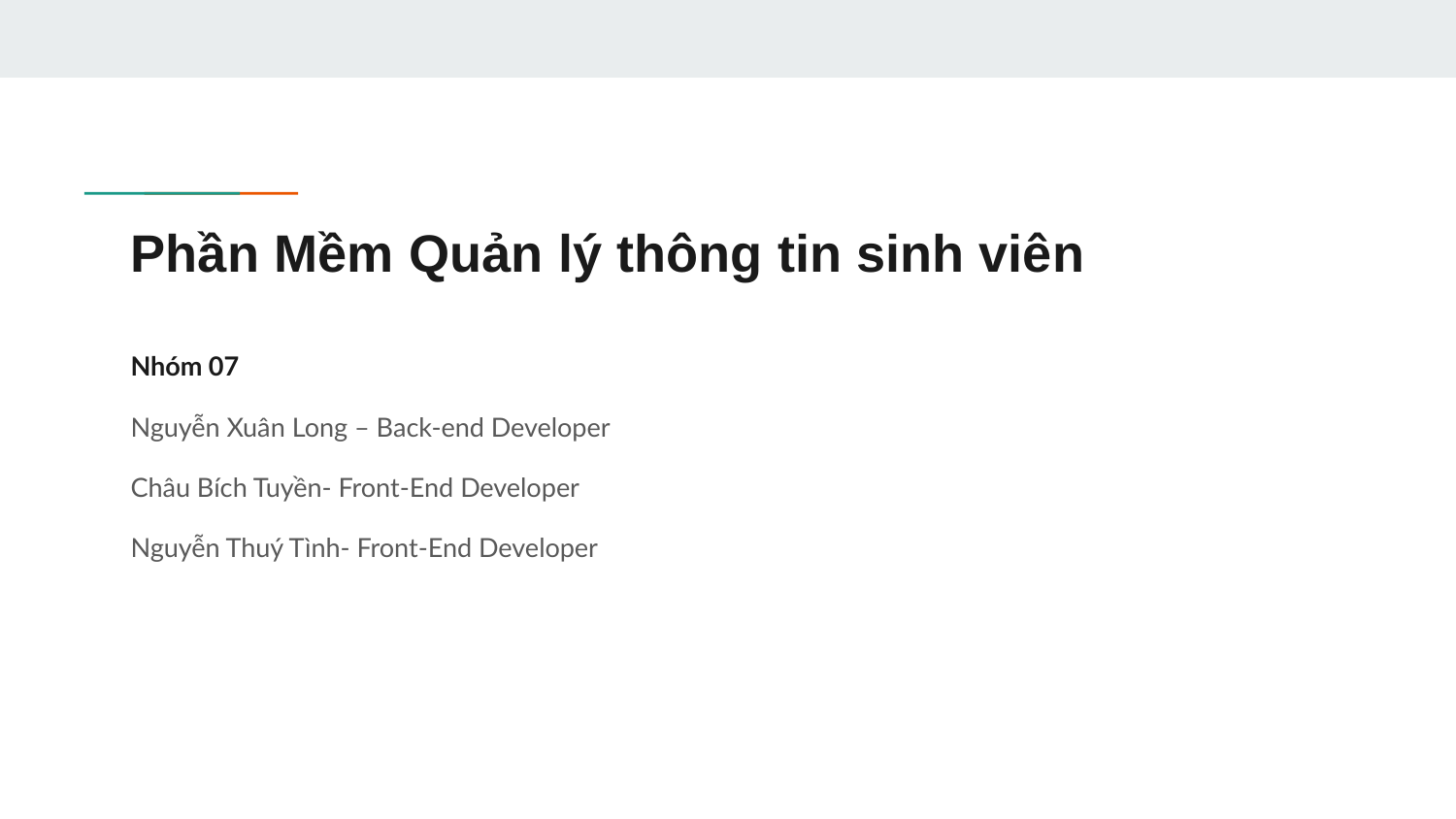

# Phần Mềm Quản lý thông tin sinh viên
Nhóm 07
Nguyễn Xuân Long – Back-end Developer
Châu Bích Tuyền- Front-End Developer
Nguyễn Thuý Tình- Front-End Developer